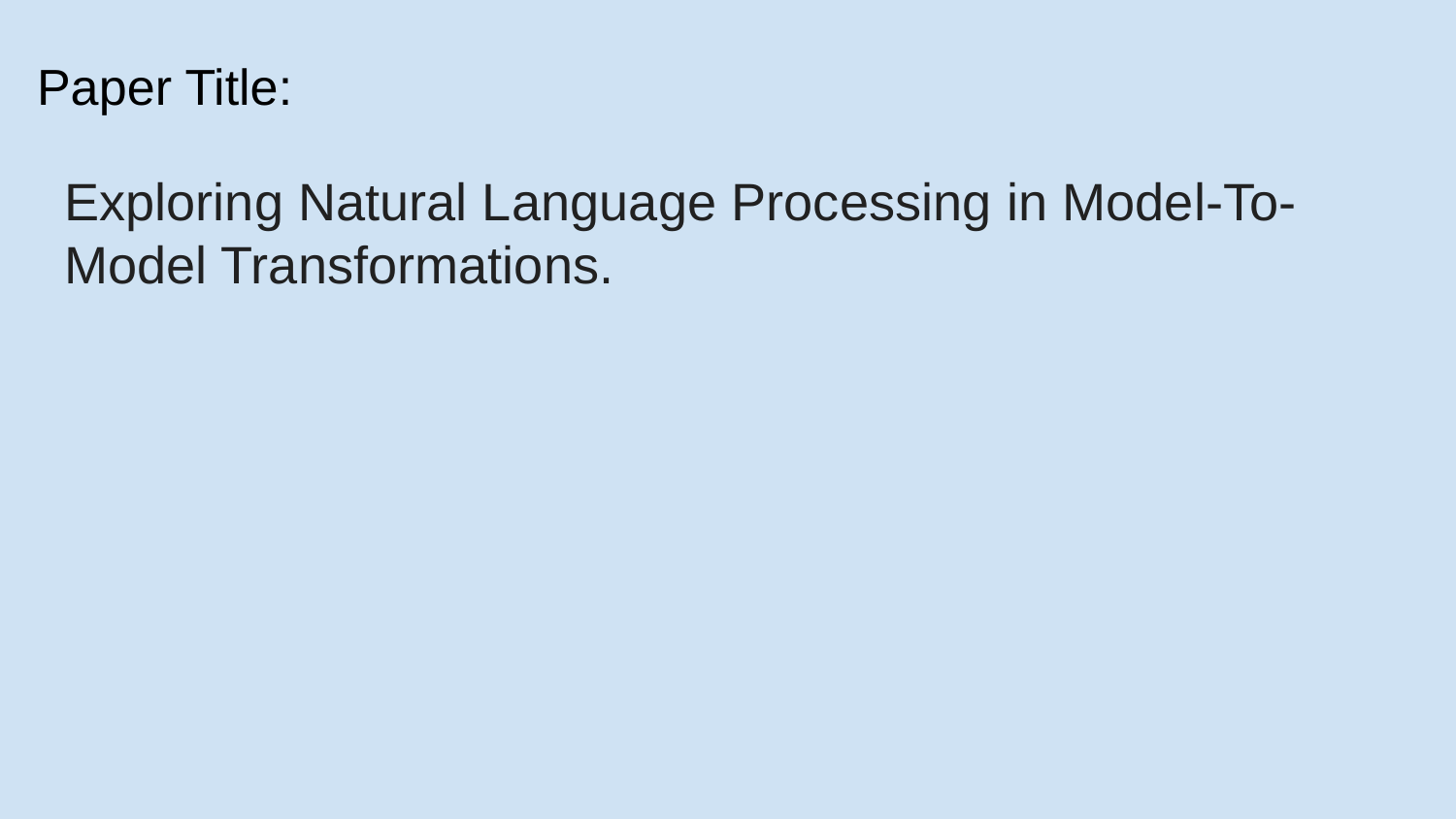

# Paper Title:
Exploring Natural Language Processing in Model-To-Model Transformations.